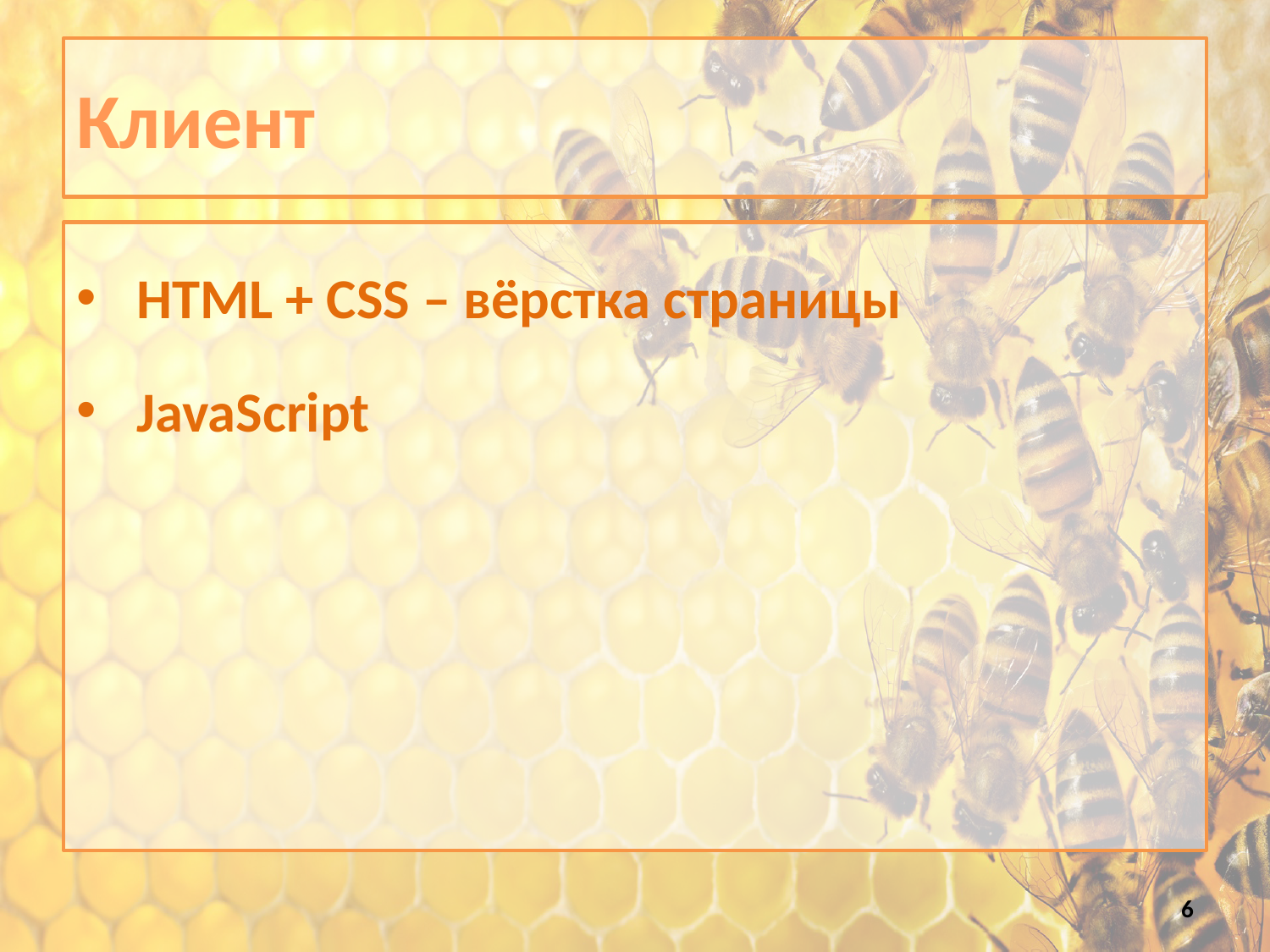

# Клиент
 HTML + CSS – вёрстка страницы
 JavaScript
6